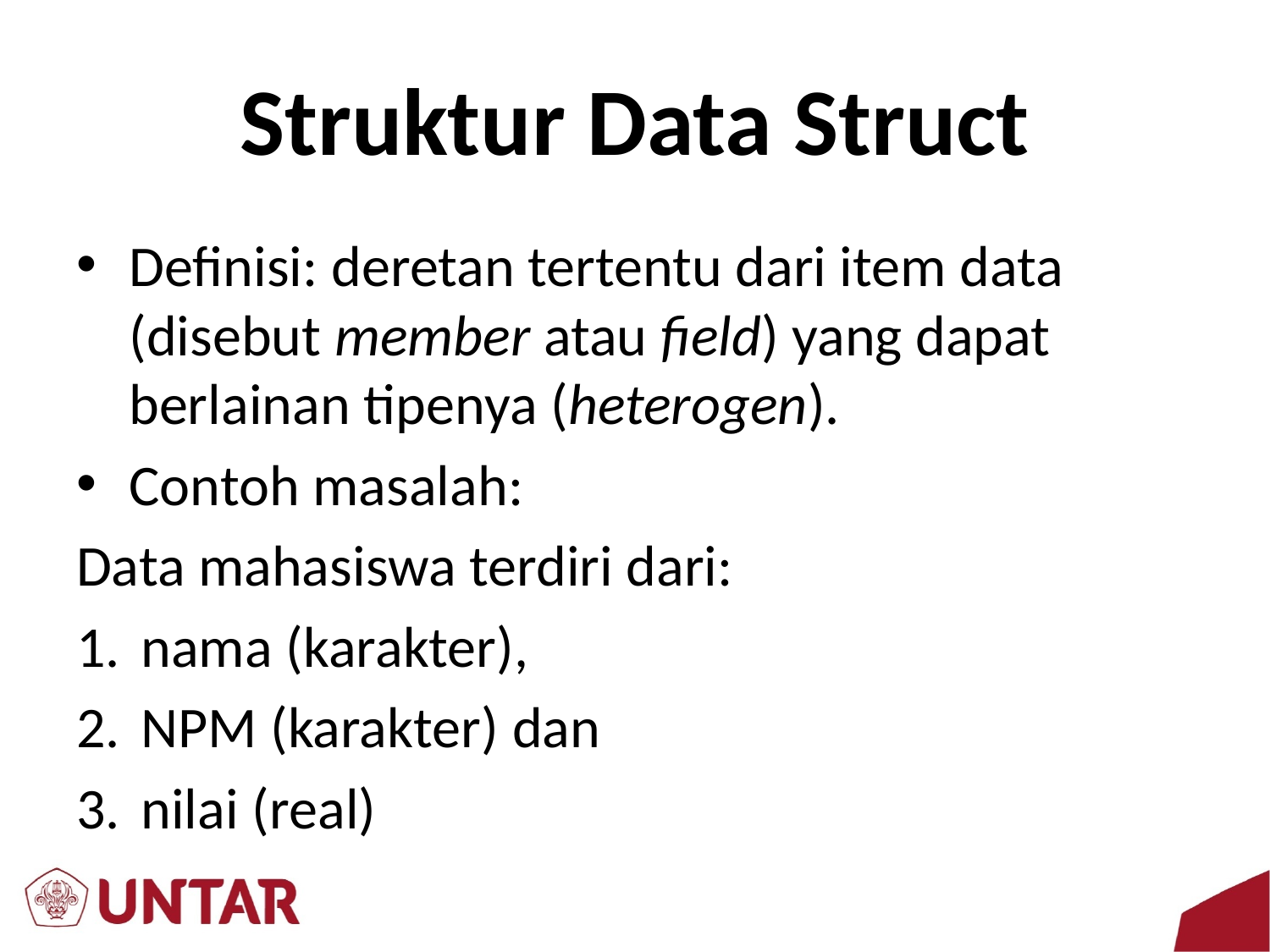

# Struktur Data Struct
Definisi: deretan tertentu dari item data (disebut member atau field) yang dapat berlainan tipenya (heterogen).
Contoh masalah:
Data mahasiswa terdiri dari:
nama (karakter),
NPM (karakter) dan
nilai (real)